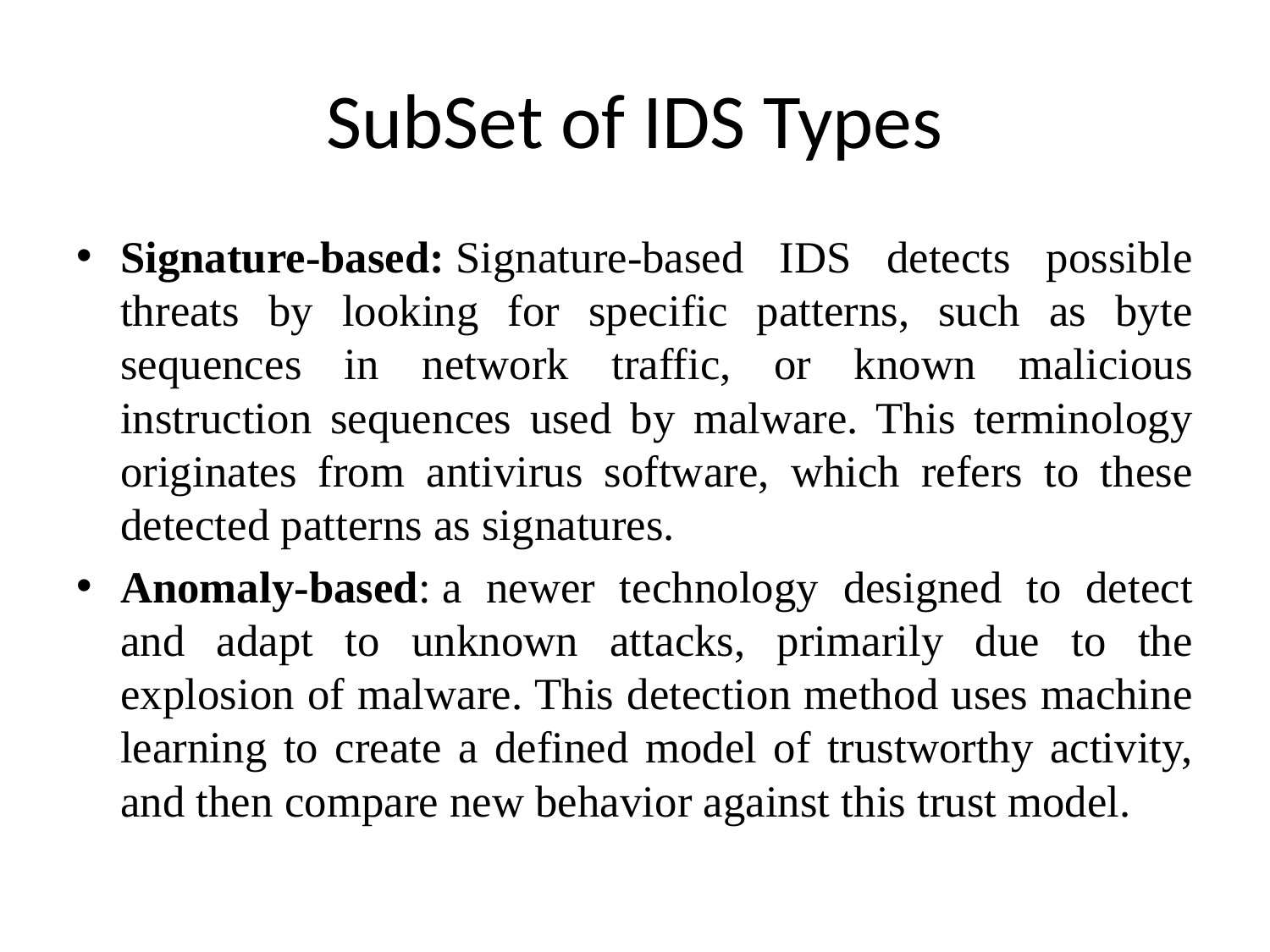

# SubSet of IDS Types
Signature-based: Signature-based IDS detects possible threats by looking for specific patterns, such as byte sequences in network traffic, or known malicious instruction sequences used by malware. This terminology originates from antivirus software, which refers to these detected patterns as signatures.
Anomaly-based: a newer technology designed to detect and adapt to unknown attacks, primarily due to the explosion of malware. This detection method uses machine learning to create a defined model of trustworthy activity, and then compare new behavior against this trust model.